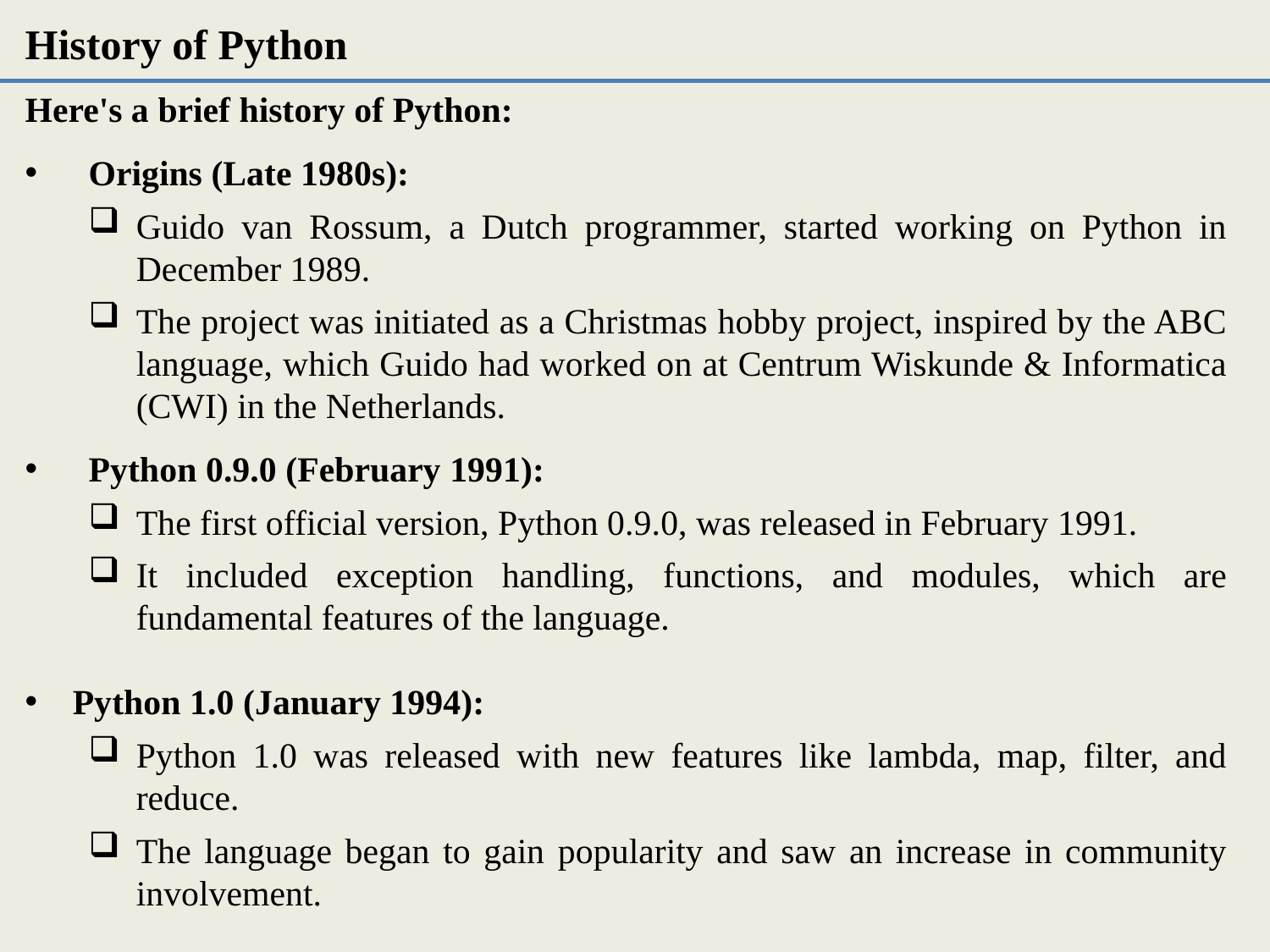

History of Python
Here's a brief history of Python:
Origins (Late 1980s):
Guido van Rossum, a Dutch programmer, started working on Python in December 1989.
The project was initiated as a Christmas hobby project, inspired by the ABC language, which Guido had worked on at Centrum Wiskunde & Informatica (CWI) in the Netherlands.
Python 0.9.0 (February 1991):
The first official version, Python 0.9.0, was released in February 1991.
It included exception handling, functions, and modules, which are fundamental features of the language.

Python 1.0 (January 1994):
Python 1.0 was released with new features like lambda, map, filter, and reduce.
The language began to gain popularity and saw an increase in community involvement.